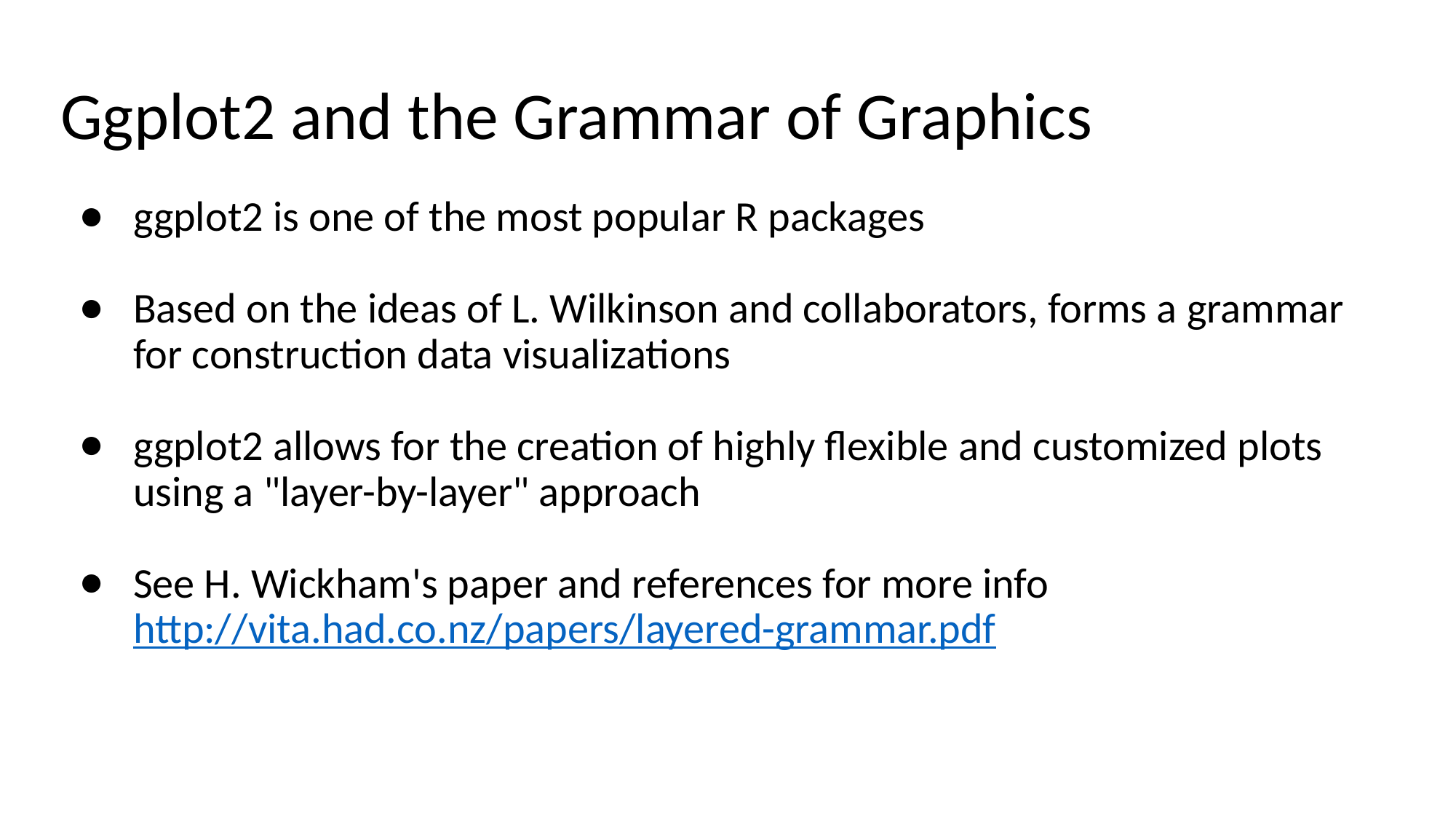

# Ggplot2 and the Grammar of Graphics
ggplot2 is one of the most popular R packages

Based on the ideas of L. Wilkinson and collaborators, forms a grammar for construction data visualizations

ggplot2 allows for the creation of highly flexible and customized plots using a "layer-by-layer" approach

See H. Wickham's paper and references for more info
http://vita.had.co.nz/papers/layered-grammar.pdf